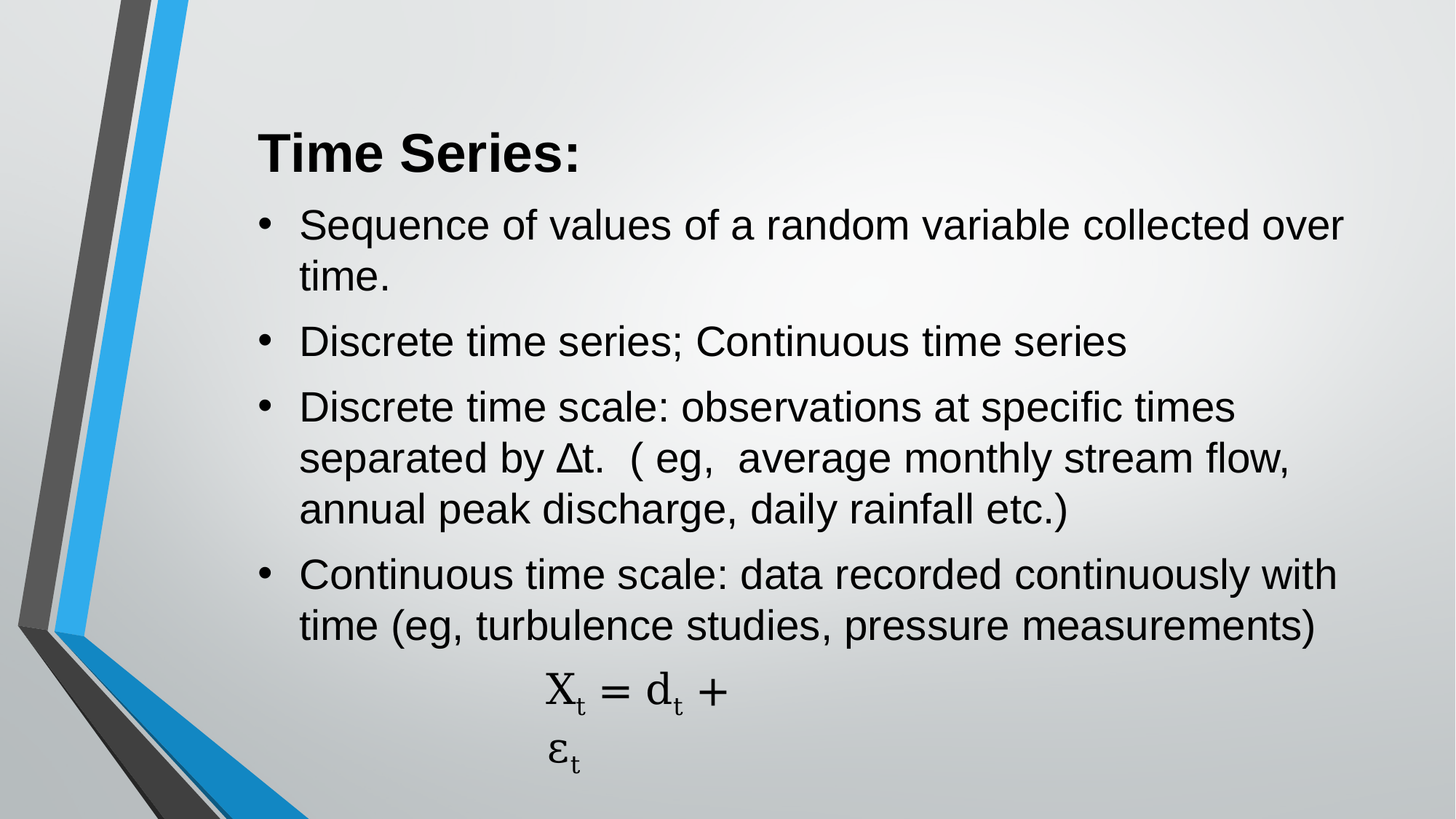

Time Series:

Sequence of values of a random variable collected over time.

Discrete time series; Continuous time series

Discrete time scale: observations at specific times separated by ∆t.  ( eg,  average monthly stream flow, annual peak discharge, daily rainfall etc.)

Continuous time scale: data recorded continuously with time (eg, turbulence studies, pressure measurements)
Xt = dt + εt